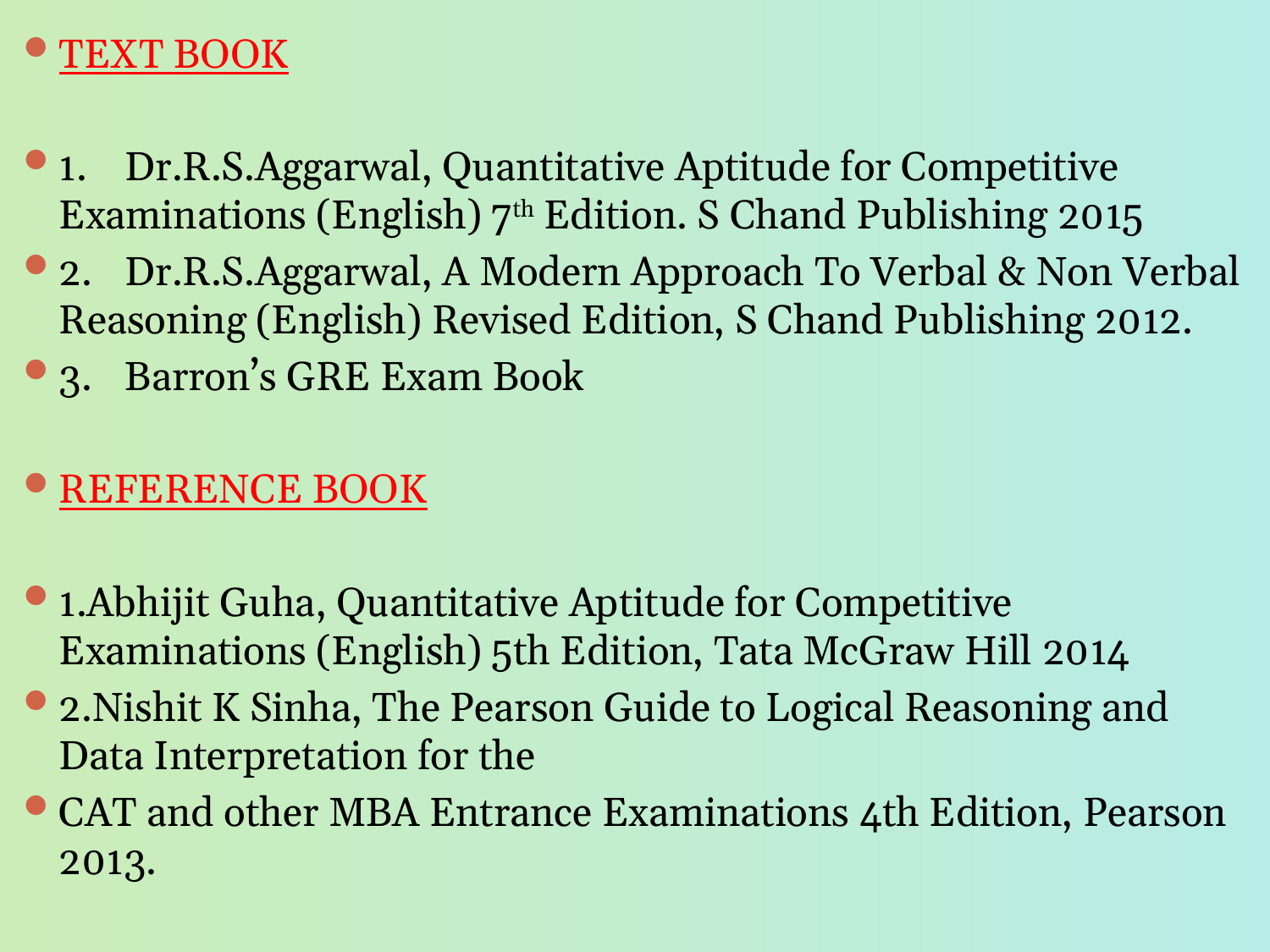

TEXT BOOK

1.	Dr.R.S.Aggarwal, Quantitative Aptitude for Competitive Examinations (English) 7th Edition. S Chand Publishing 2015
2.	Dr.R.S.Aggarwal, A Modern Approach To Verbal & Non Verbal Reasoning (English) Revised Edition, S Chand Publishing 2012.
3.	Barron’s GRE Exam Book

REFERENCE BOOK

1.Abhijit Guha, Quantitative Aptitude for Competitive Examinations (English) 5th Edition, Tata McGraw Hill 2014
2.Nishit K Sinha, The Pearson Guide to Logical Reasoning and Data Interpretation for the
CAT and other MBA Entrance Examinations 4th Edition, Pearson 2013.